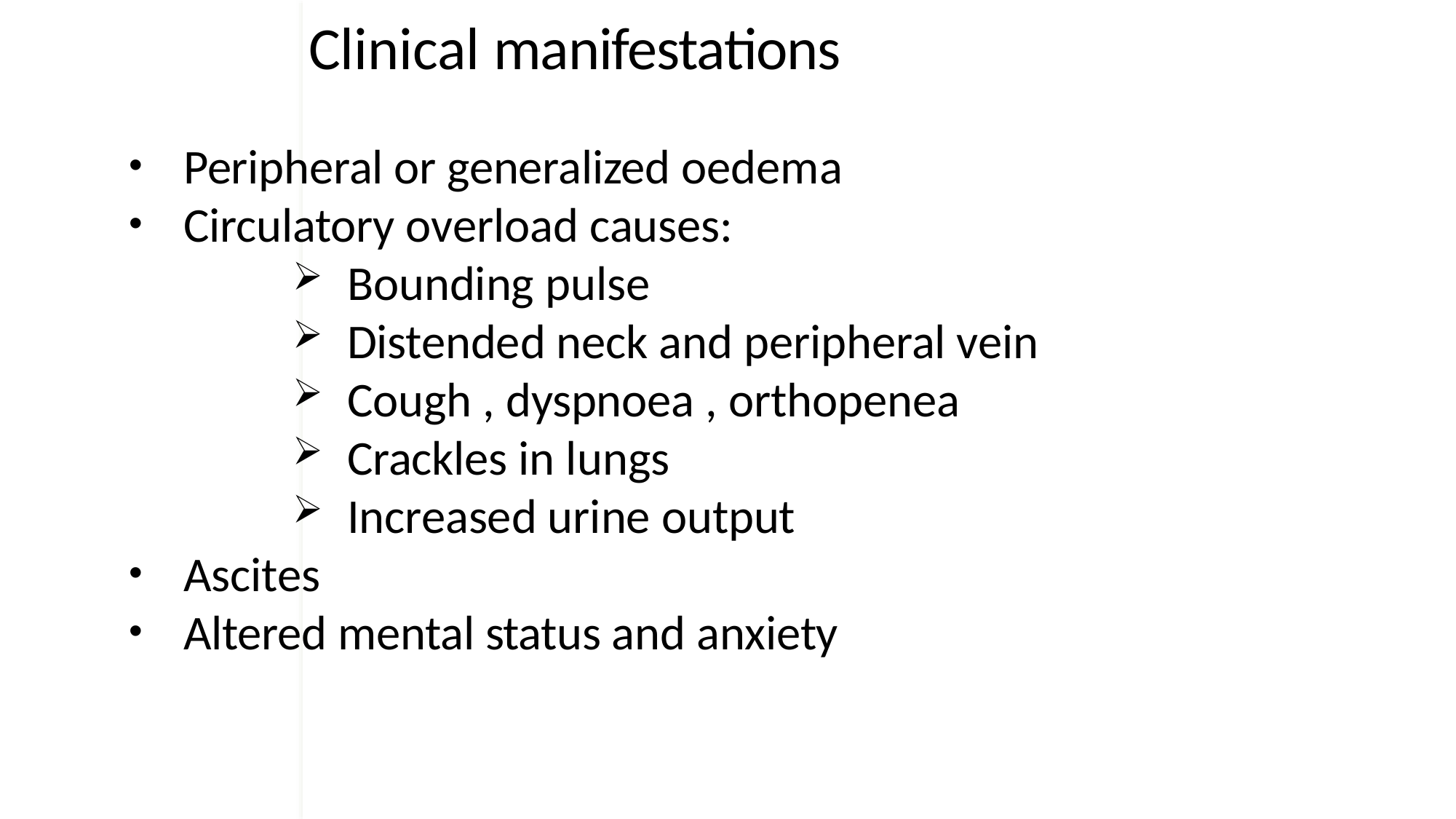

# Clinical manifestations
Peripheral or generalized oedema
Circulatory overload causes:
Bounding pulse
Distended neck and peripheral vein
Cough , dyspnoea , orthopenea
Crackles in lungs
Increased urine output
Ascites
Altered mental status and anxiety